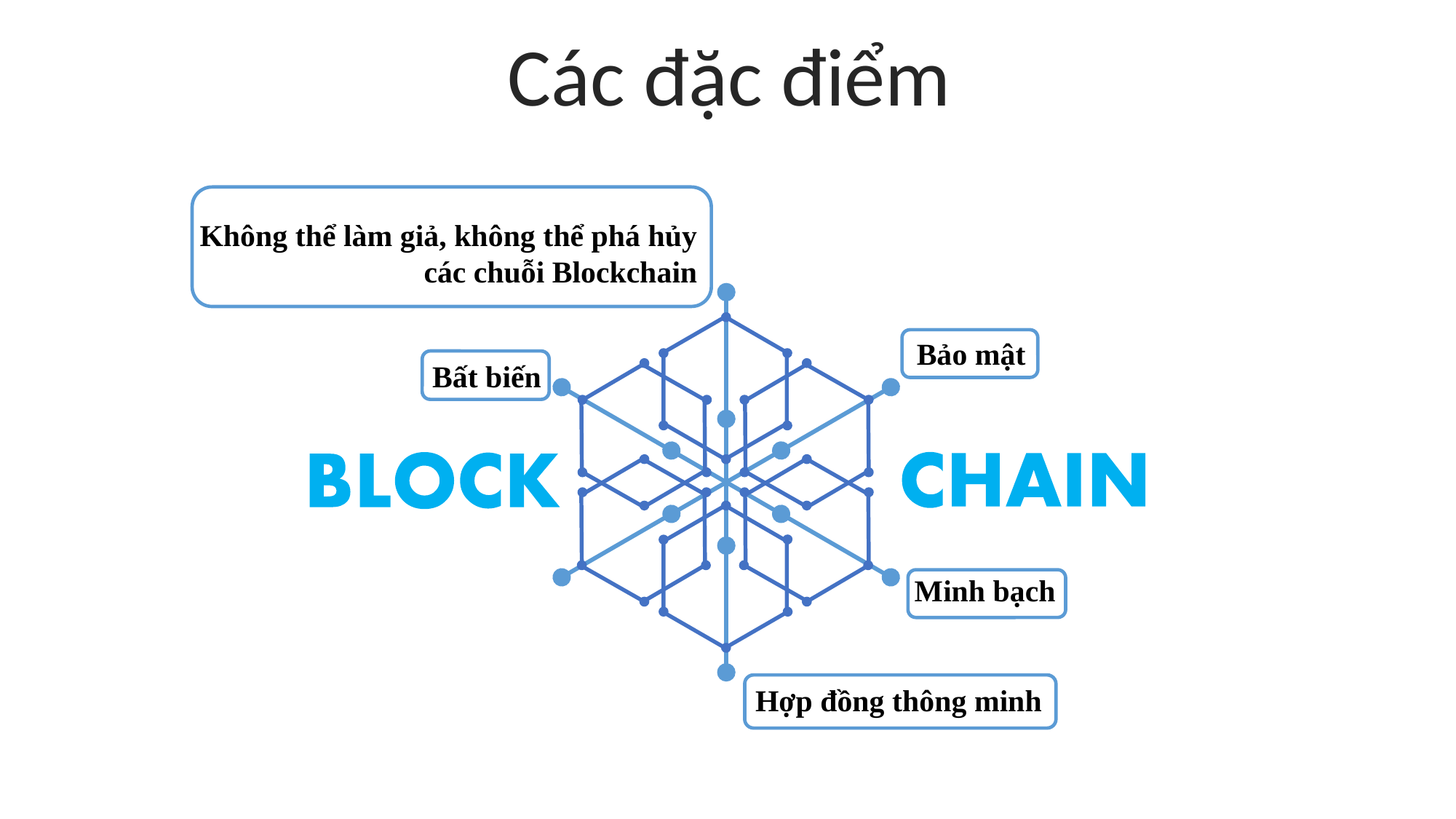

Các đặc điểm

Không thể làm giả, không thể phá hủy các chuỗi Blockchain

Bảo mật

Bất biến

Minh bạch

Hợp đồng thông minh